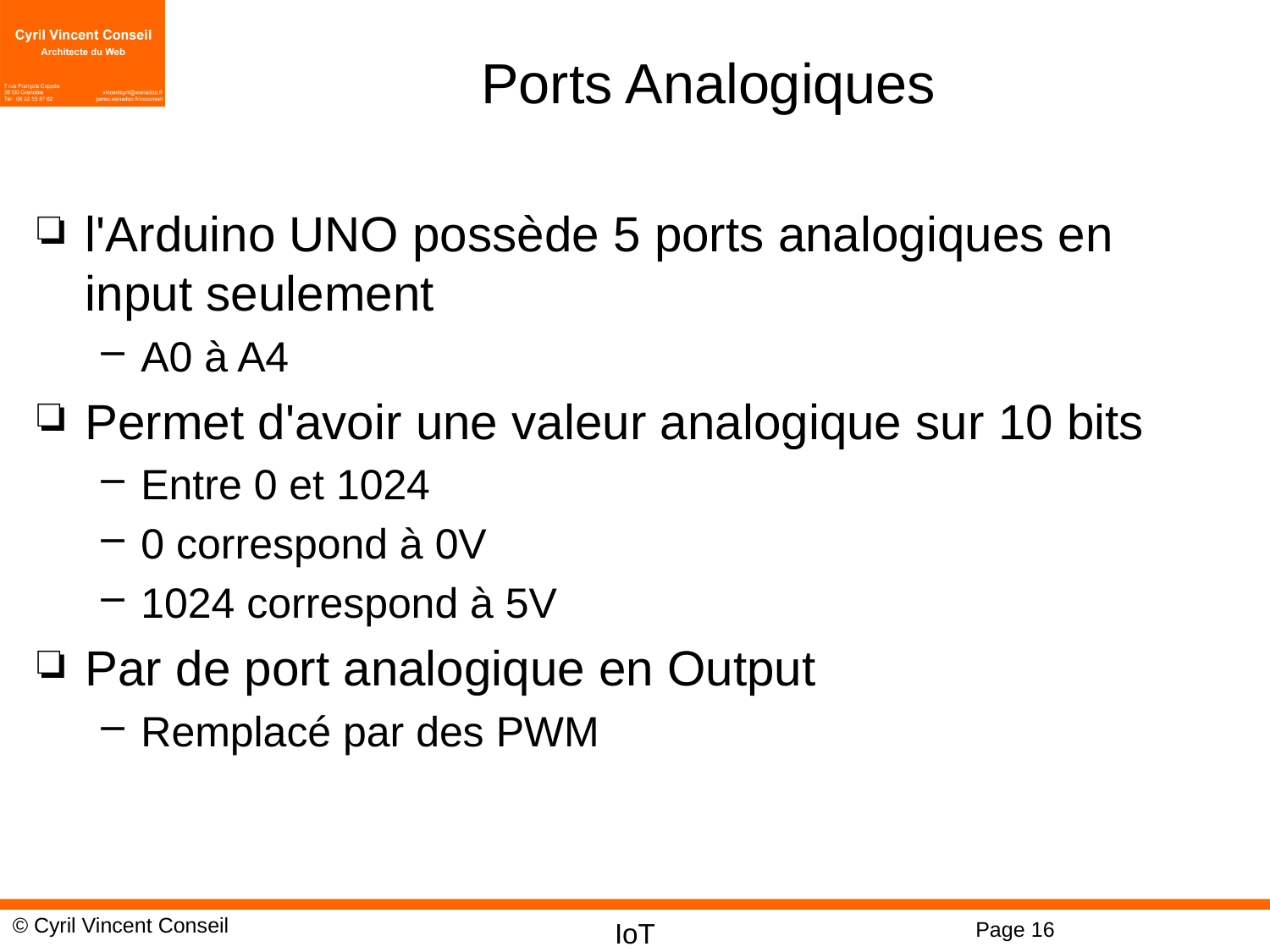

# Ports Analogiques
l'Arduino UNO possède 5 ports analogiques en input seulement
A0 à A4
Permet d'avoir une valeur analogique sur 10 bits
Entre 0 et 1024
0 correspond à 0V
1024 correspond à 5V
Par de port analogique en Output
Remplacé par des PWM